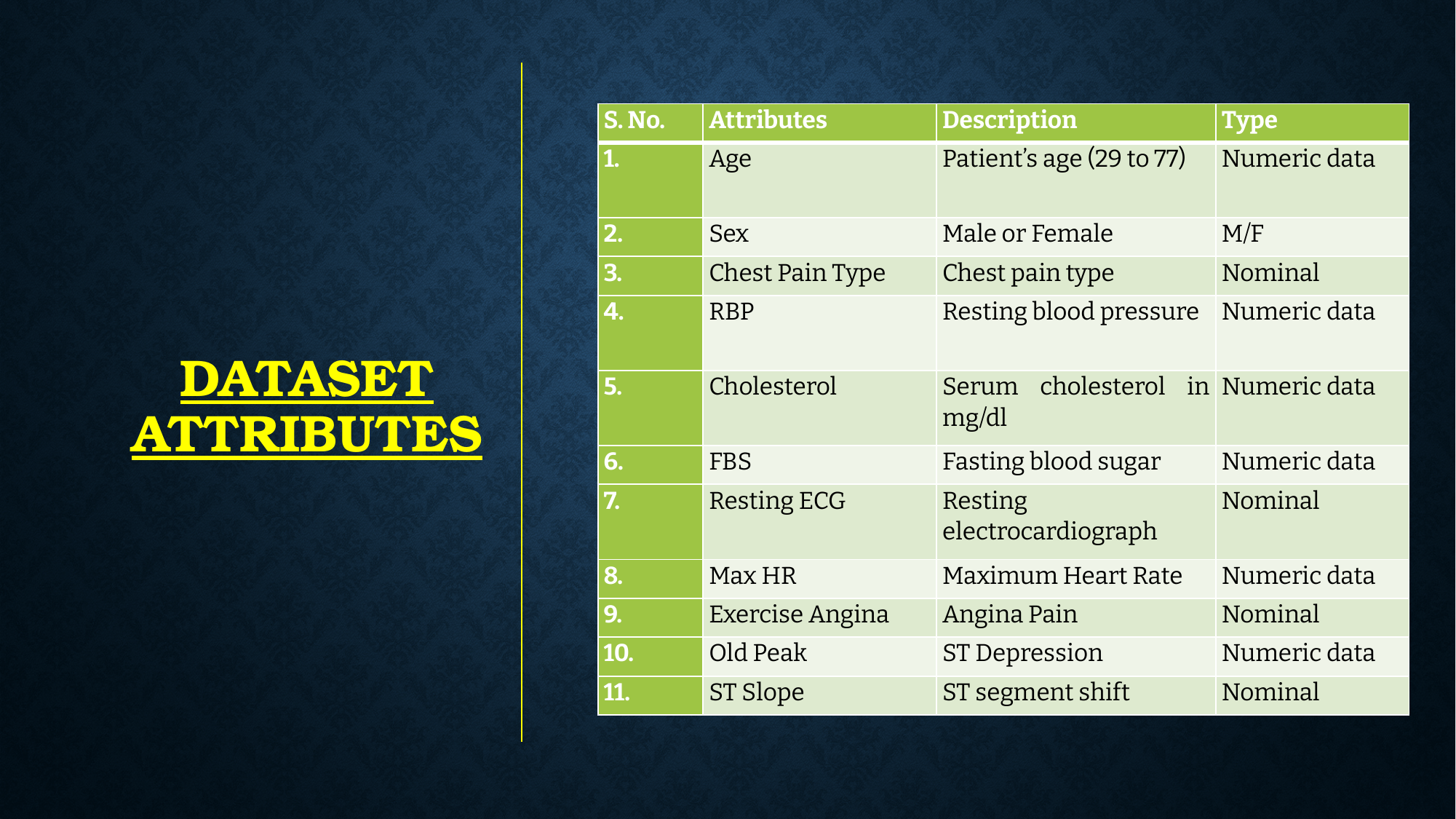

# Dataset Attributes
| S. No. | Attributes | Description | Type |
| --- | --- | --- | --- |
| 1. | Age | Patient’s age (29 to 77) | Numeric data |
| 2. | Sex | Male or Female | M/F |
| 3. | Chest Pain Type | Chest pain type | Nominal |
| 4. | RBP | Resting blood pressure | Numeric data |
| 5. | Cholesterol | Serum cholesterol in mg/dl | Numeric data |
| 6. | FBS | Fasting blood sugar | Numeric data |
| 7. | Resting ECG | Resting electrocardiograph | Nominal |
| 8. | Max HR | Maximum Heart Rate | Numeric data |
| 9. | Exercise Angina | Angina Pain | Nominal |
| 10. | Old Peak | ST Depression | Numeric data |
| 11. | ST Slope | ST segment shift | Nominal |